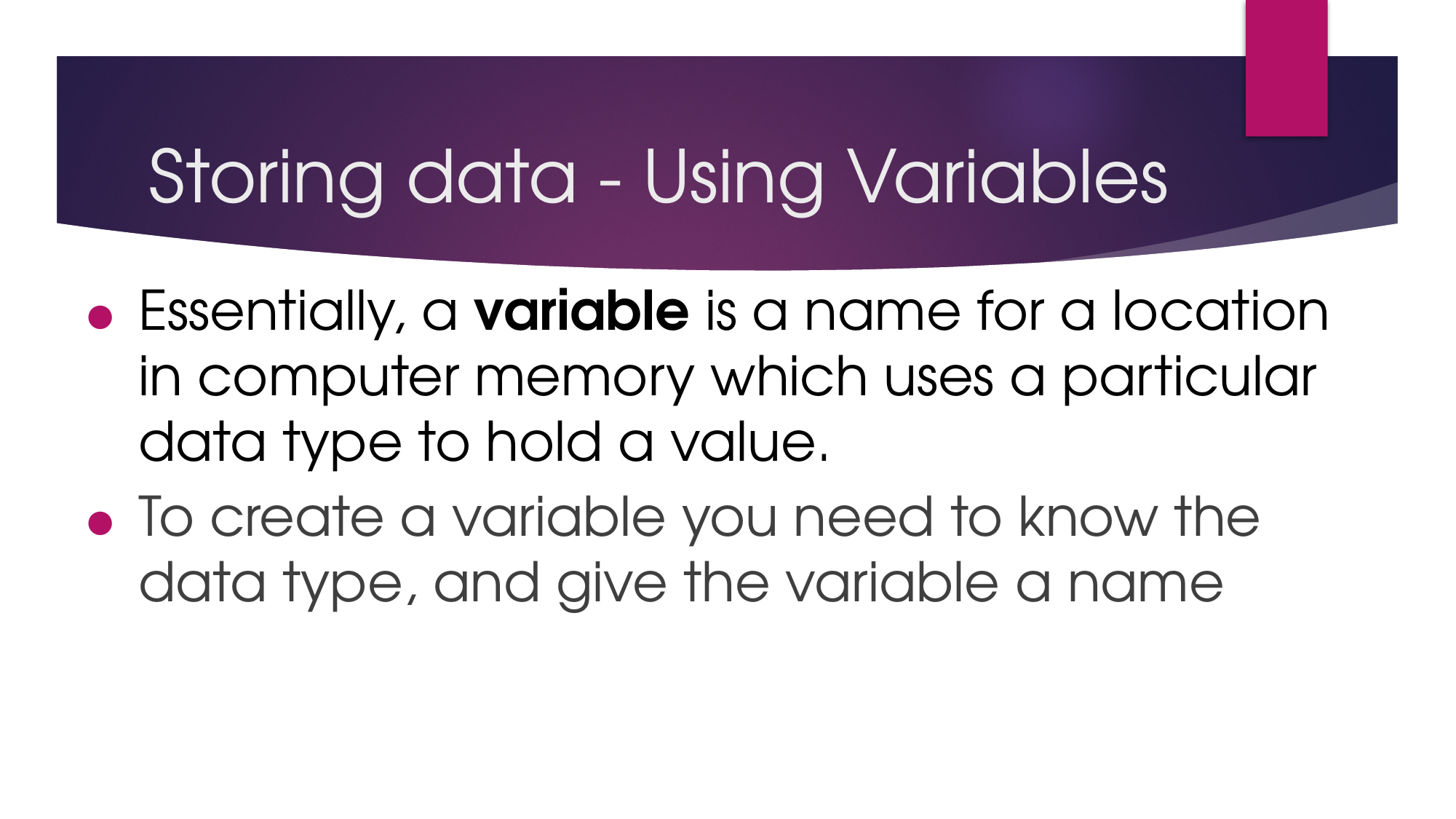

# Storing data - Using Variables
Essentially, a variable is a name for a location in computer memory which uses a particular data type to hold a value.
To create a variable you need to know the data type, and give the variable a name